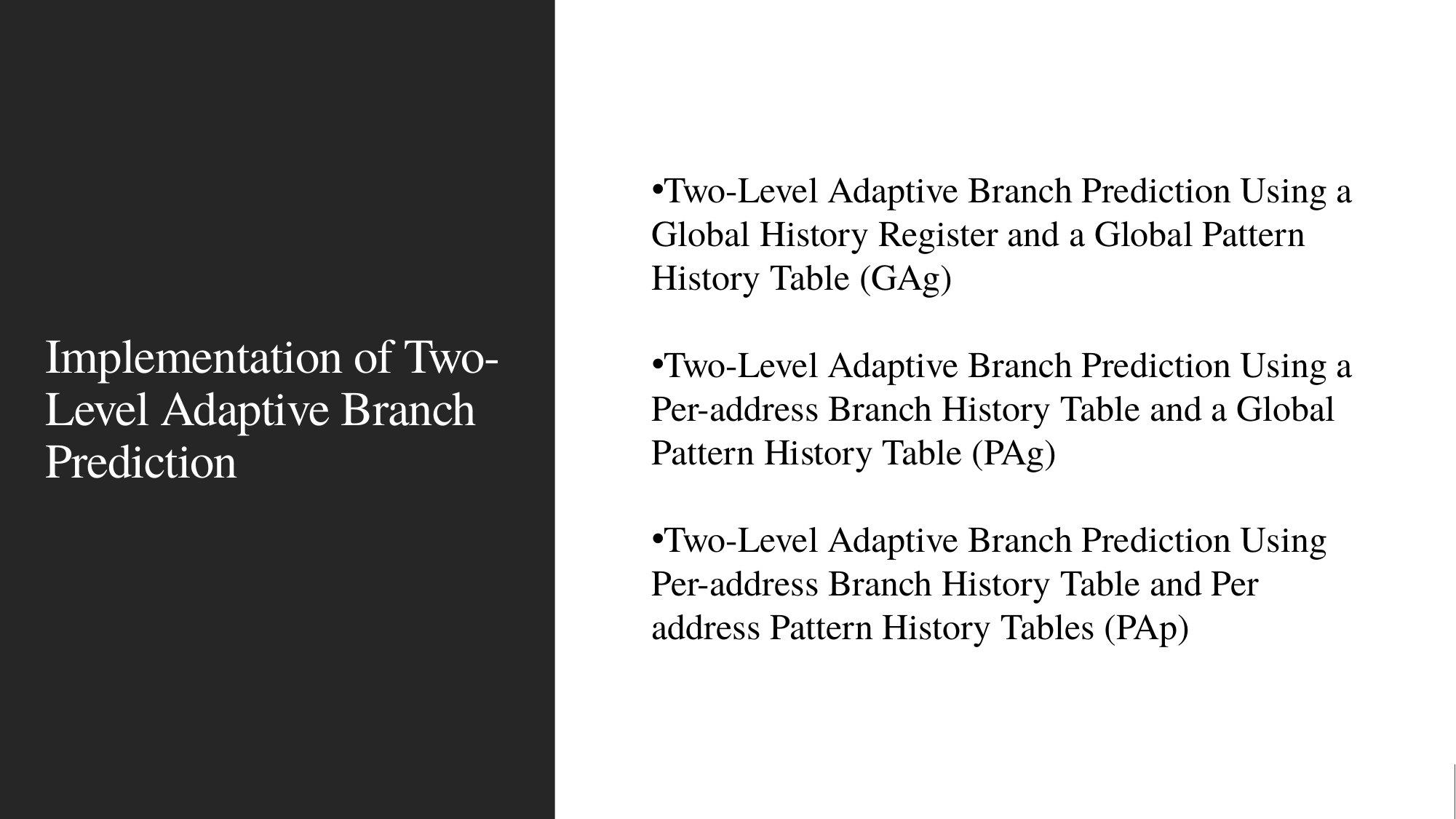

# Implementation of Two-Level Adaptive Branch Prediction

Two-Level Adaptive Branch Prediction Using a Global History Register and a Global Pattern History Table (GAg)

Two-Level Adaptive Branch Prediction Using a Per-address Branch History Table and a Global Pattern History Table (PAg)

Two-Level Adaptive Branch Prediction Using Per-address Branch History Table and Per address Pattern History Tables (PAp)